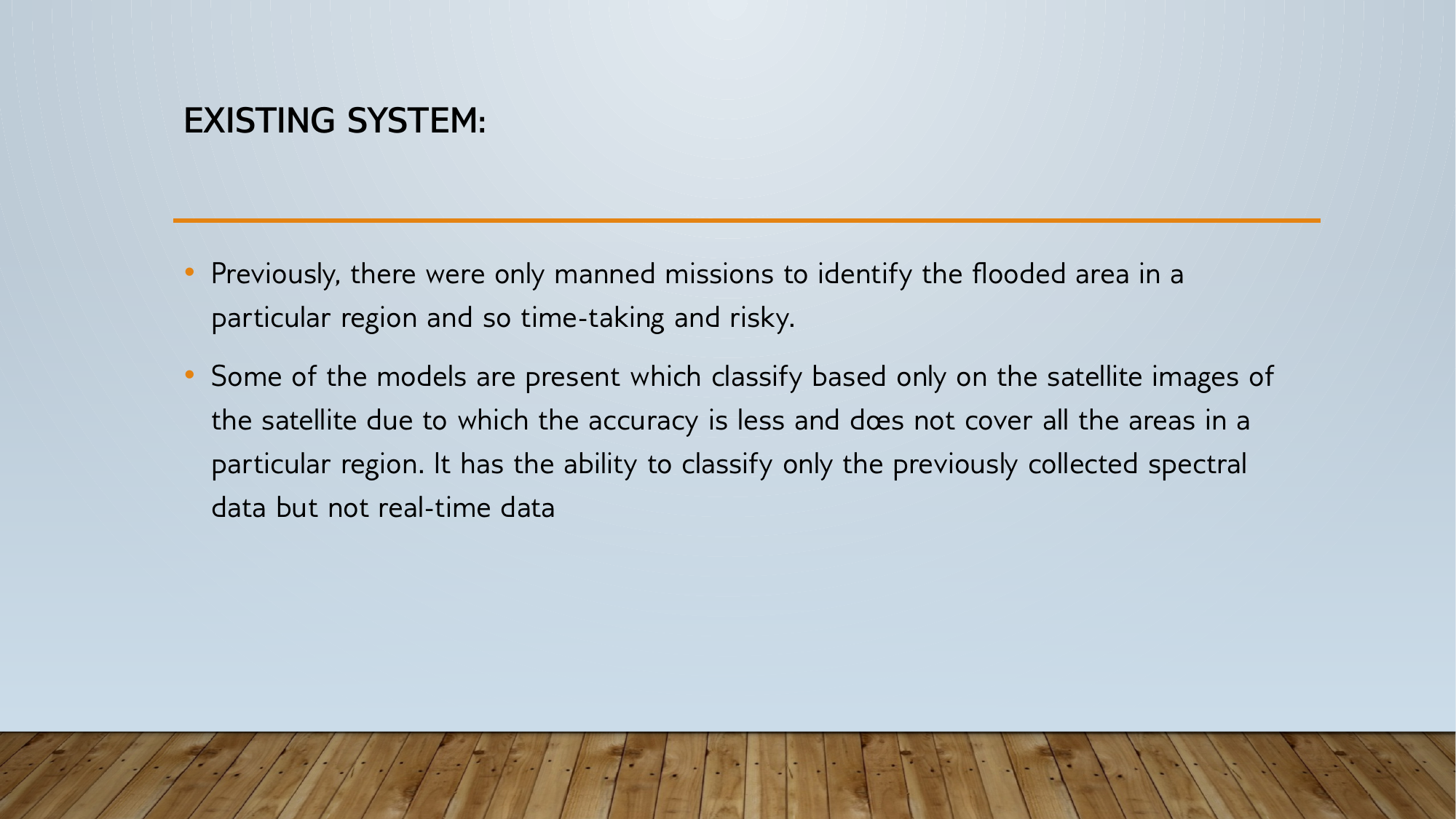

# Existing system:
Previously, there were only manned missions to identify the flooded area in a particular region and so time-taking and risky.
Some of the models are present which classify based only on the satellite images of the satellite due to which the accuracy is less and does not cover all the areas in a particular region. It has the ability to classify only the previously collected spectral data but not real-time data